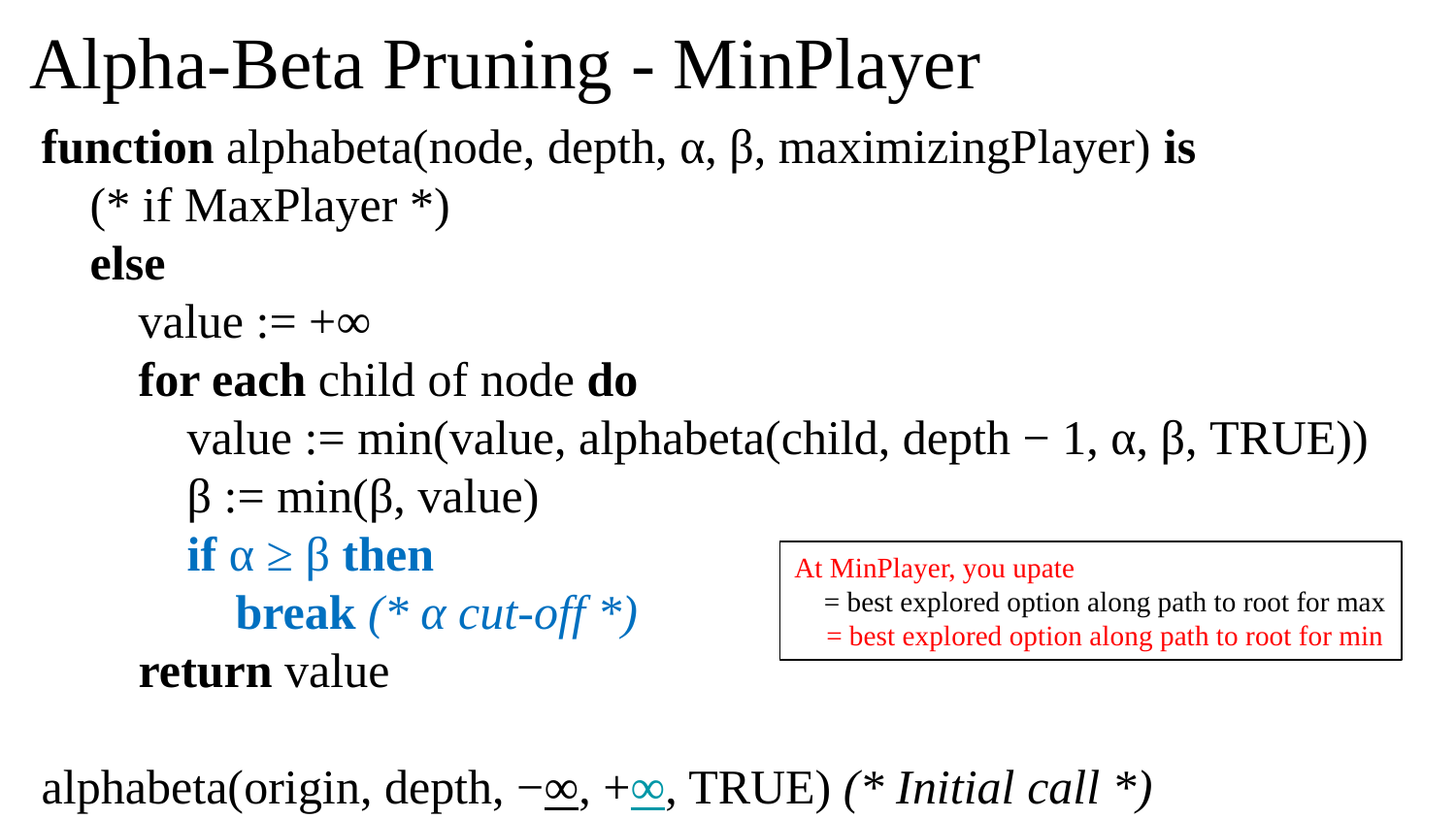

# Alpha-Beta Pruning - MinPlayer
function alphabeta(node, depth, α, β, maximizingPlayer) is
    (* if MaxPlayer *)
    else
        value := +∞
        for each child of node do
            value := min(value, alphabeta(child, depth − 1, α, β, TRUE))
            β := min(β, value)
            if α ≥ β then
                break (* α cut-off *)
        return value

alphabeta(origin, depth, −∞, +∞, TRUE) (* Initial call *)
At MinPlayer, you upate
𝛼 = best explored option along path to root for max
𝛽 = best explored option along path to root for min